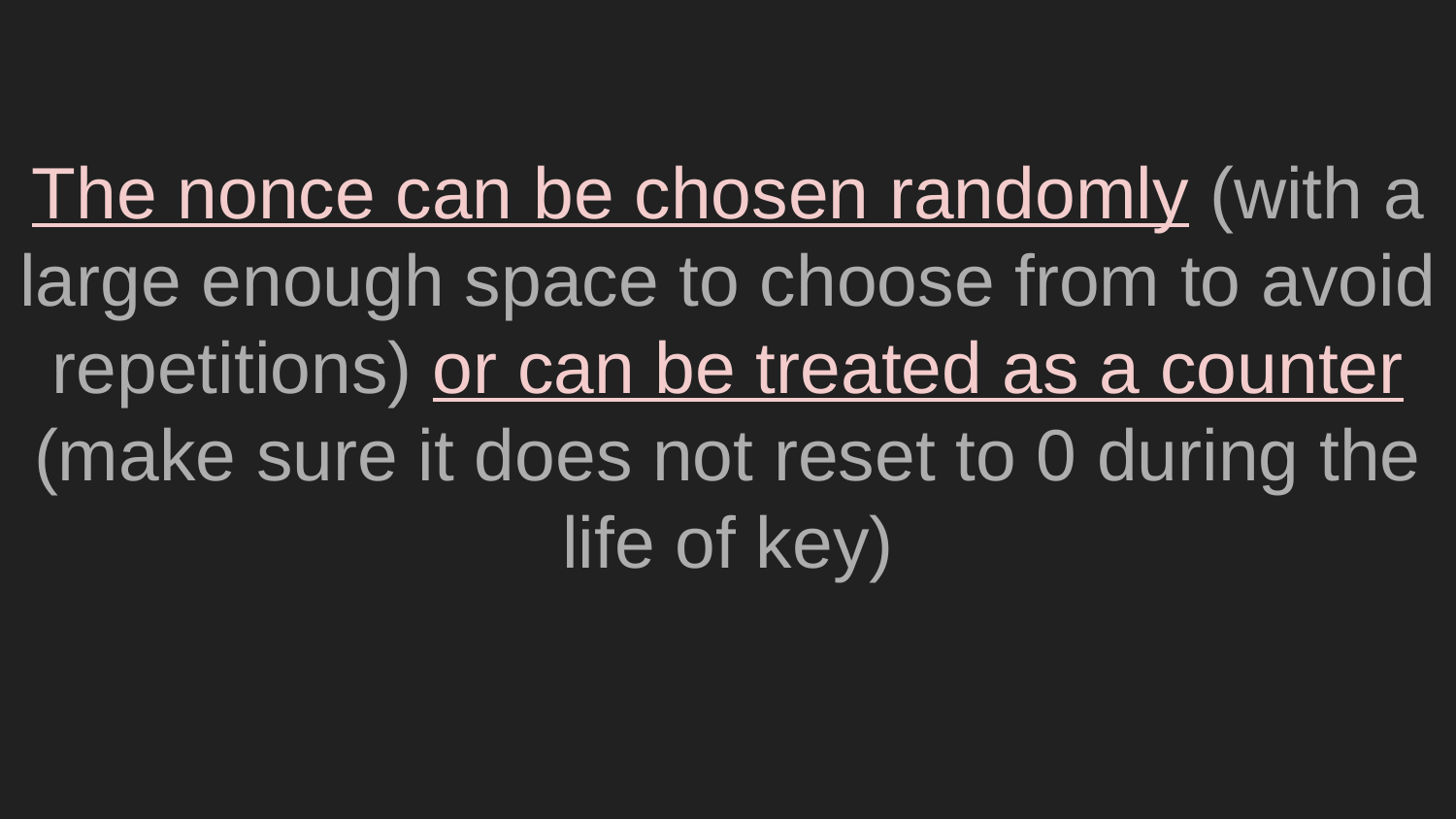

The nonce can be chosen randomly (with a large enough space to choose from to avoid repetitions) or can be treated as a counter (make sure it does not reset to 0 during the life of key)